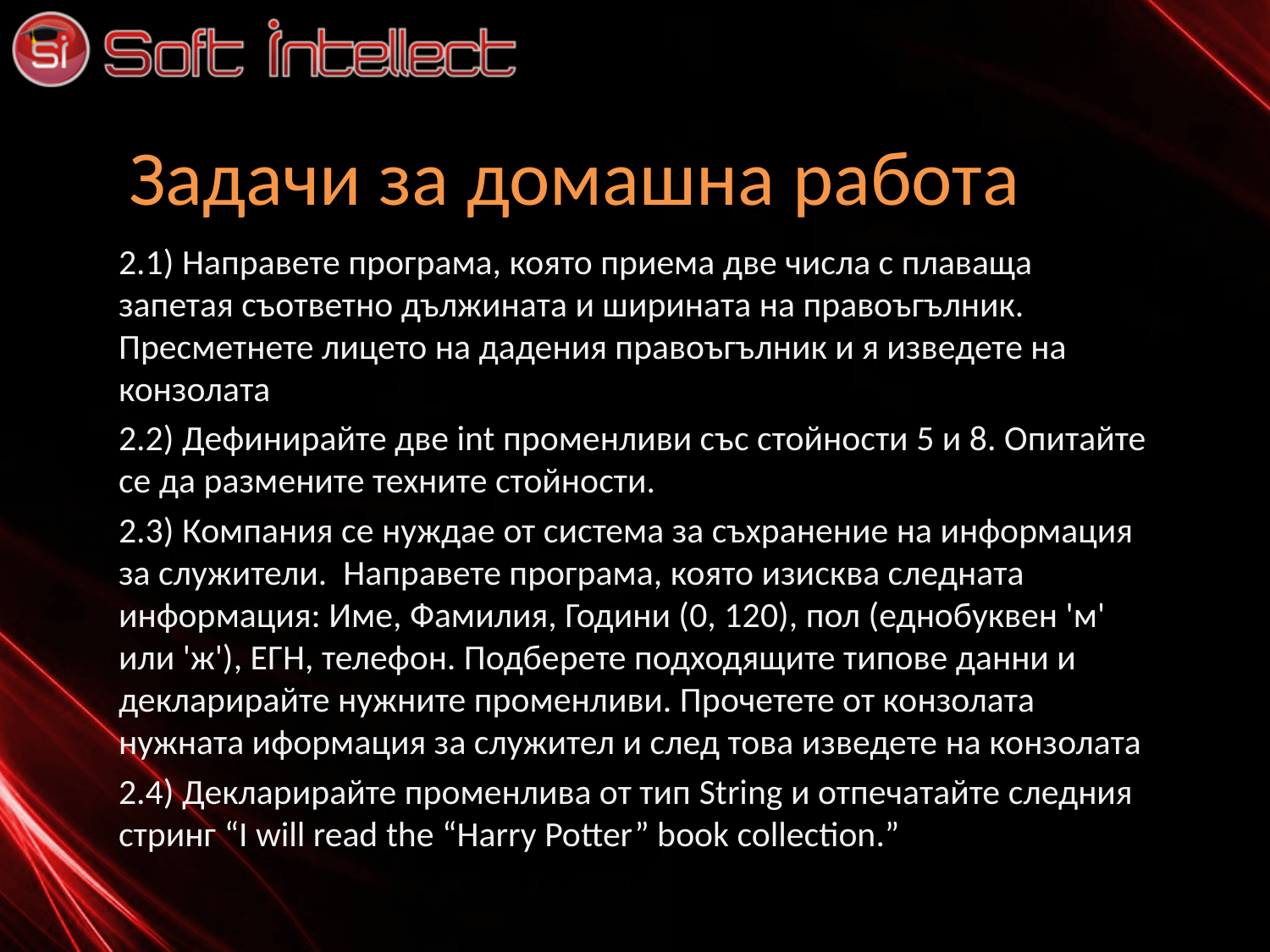

# Задачи за домашна работа
2.1) Направете програма, която приема две числа с плаваща запетая съответно дължината и ширината на правоъгълник. Пресметнете лицето на дадения правоъгълник и я изведете на конзолата
2.2) Дефинирайте две int променливи със стойности 5 и 8. Опитайте се да размените техните стойности.
2.3) Компания се нуждае от система за съхранение на информация за служители.  Направете програма, която изисква следната информация: Име, Фамилия, Години (0, 120), пол (еднобуквен 'м' или 'ж'), ЕГН, телефон. Подберете подходящите типове данни и декларирайте нужните променливи. Прочетете от конзолата нужната иформация за служител и след това изведете на конзолата
2.4) Декларирайте променлива от тип String и отпечатайте следния стринг “I will read the “Harry Potter” book collection.”